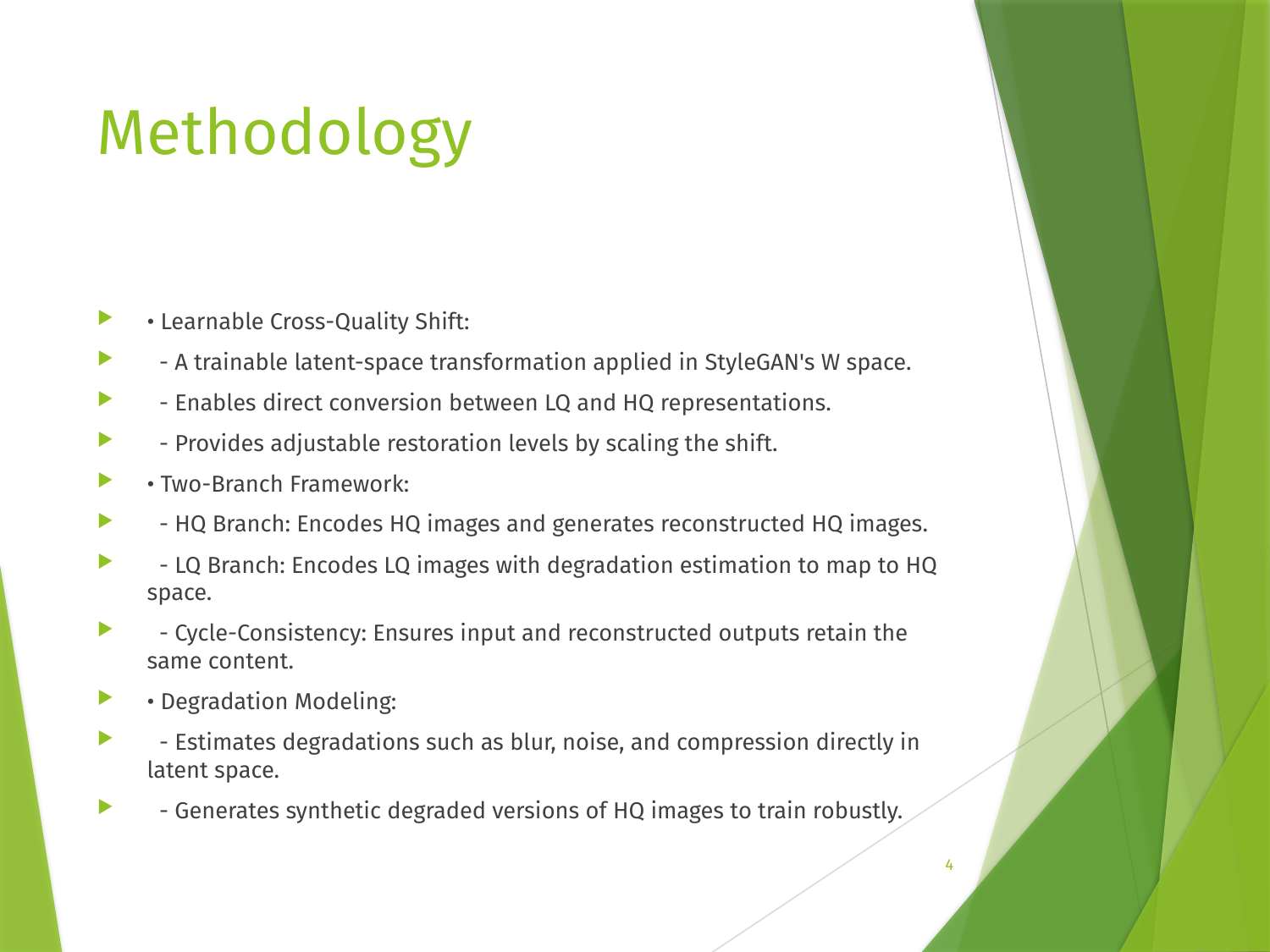

# Methodology
• Learnable Cross-Quality Shift:
  - A trainable latent-space transformation applied in StyleGAN's W space.
  - Enables direct conversion between LQ and HQ representations.
  - Provides adjustable restoration levels by scaling the shift.
• Two-Branch Framework:
  - HQ Branch: Encodes HQ images and generates reconstructed HQ images.
  - LQ Branch: Encodes LQ images with degradation estimation to map to HQ space.
  - Cycle-Consistency: Ensures input and reconstructed outputs retain the same content.
• Degradation Modeling:
  - Estimates degradations such as blur, noise, and compression directly in latent space.
  - Generates synthetic degraded versions of HQ images to train robustly.
4